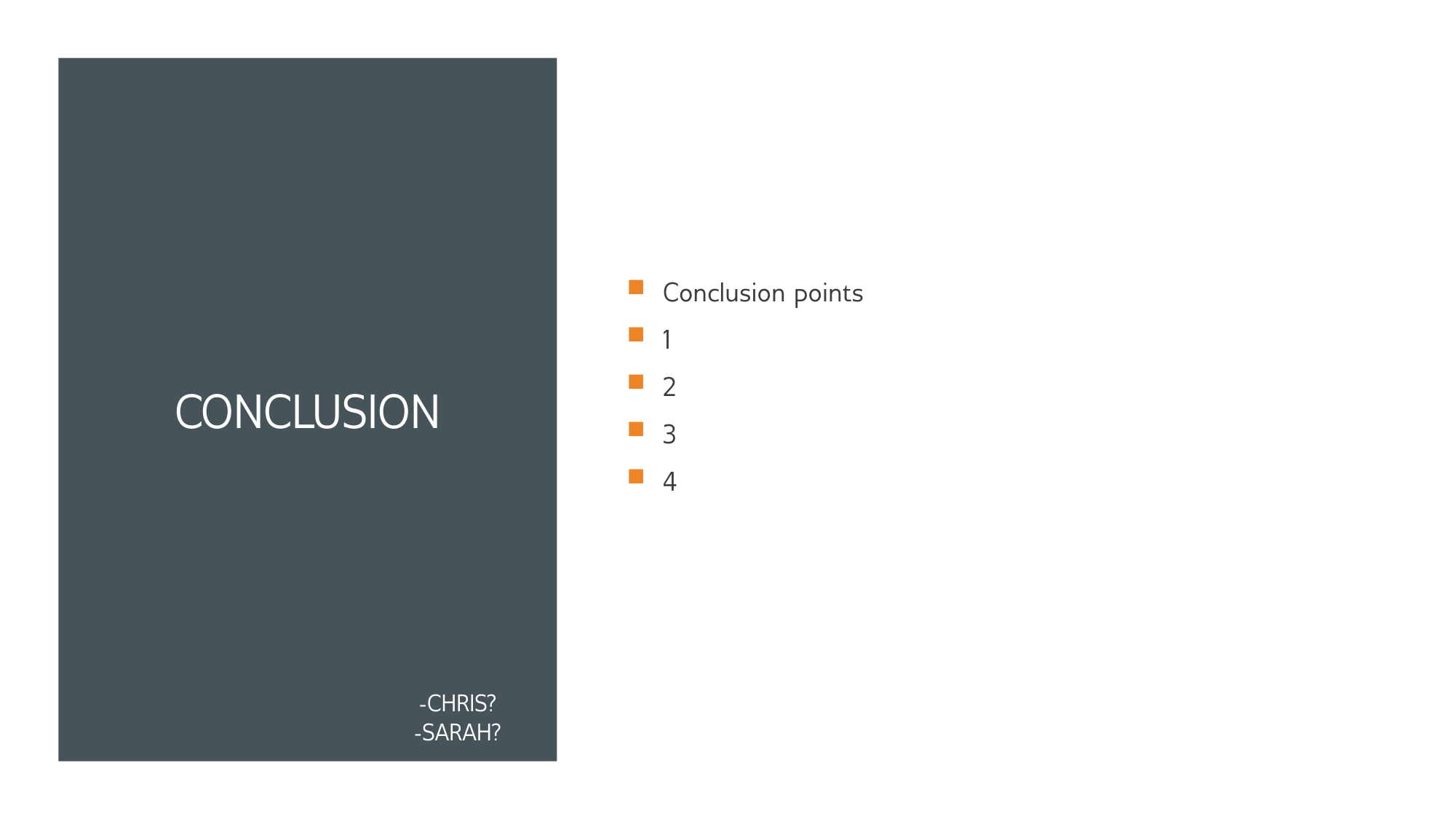

Conclusion points
1
2
3
4

# conclusion
-Chris?
-Sarah?